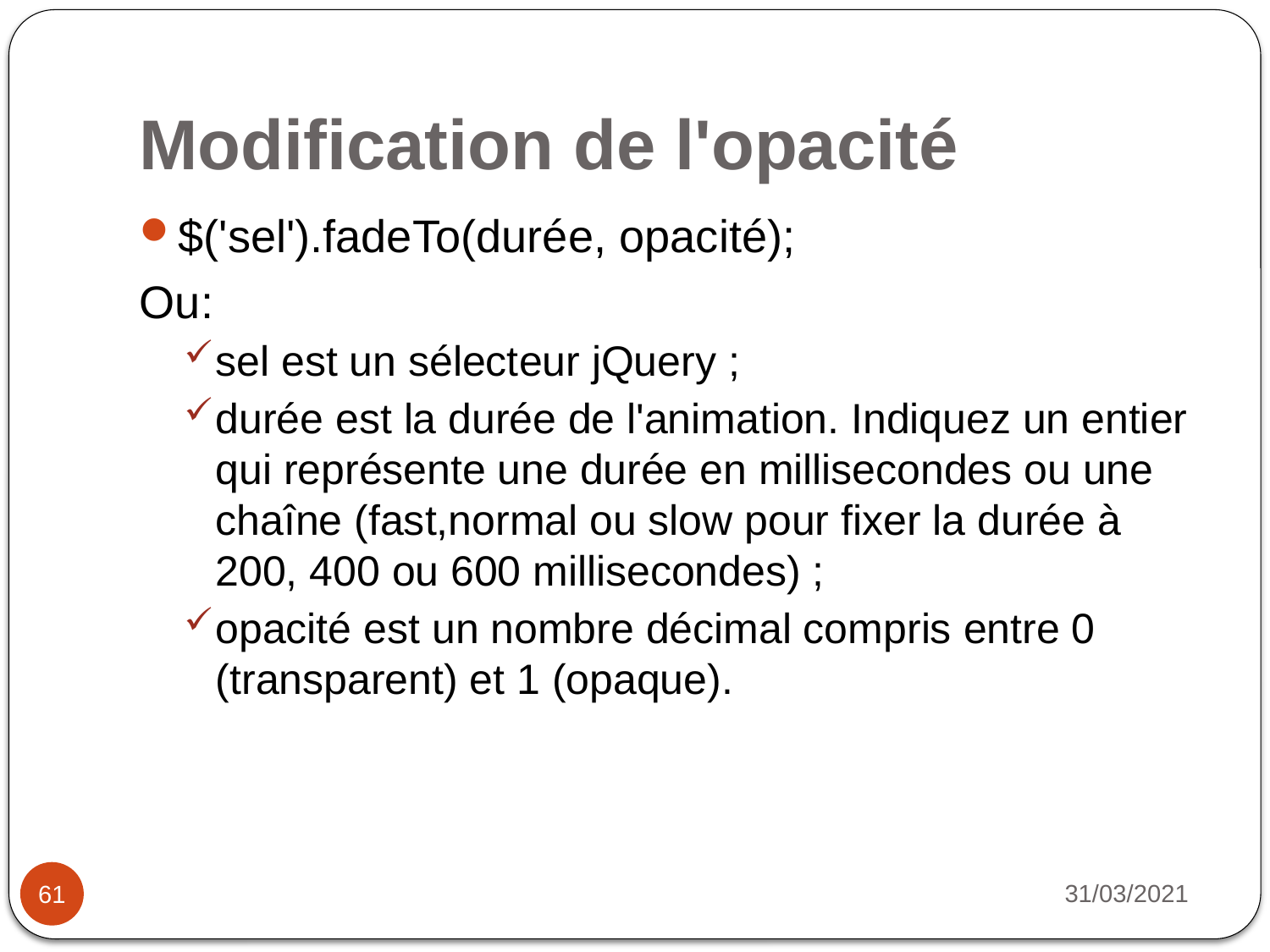

# Modification de l'opacité
$('sel').fadeTo(durée, opacité);
Ou:
sel est un sélecteur jQuery ;
durée est la durée de l'animation. Indiquez un entier qui représente une durée en millisecondes ou une chaîne (fast,normal ou slow pour fixer la durée à 200, 400 ou 600 millisecondes) ;
opacité est un nombre décimal compris entre 0 (transparent) et 1 (opaque).
31/03/2021
61